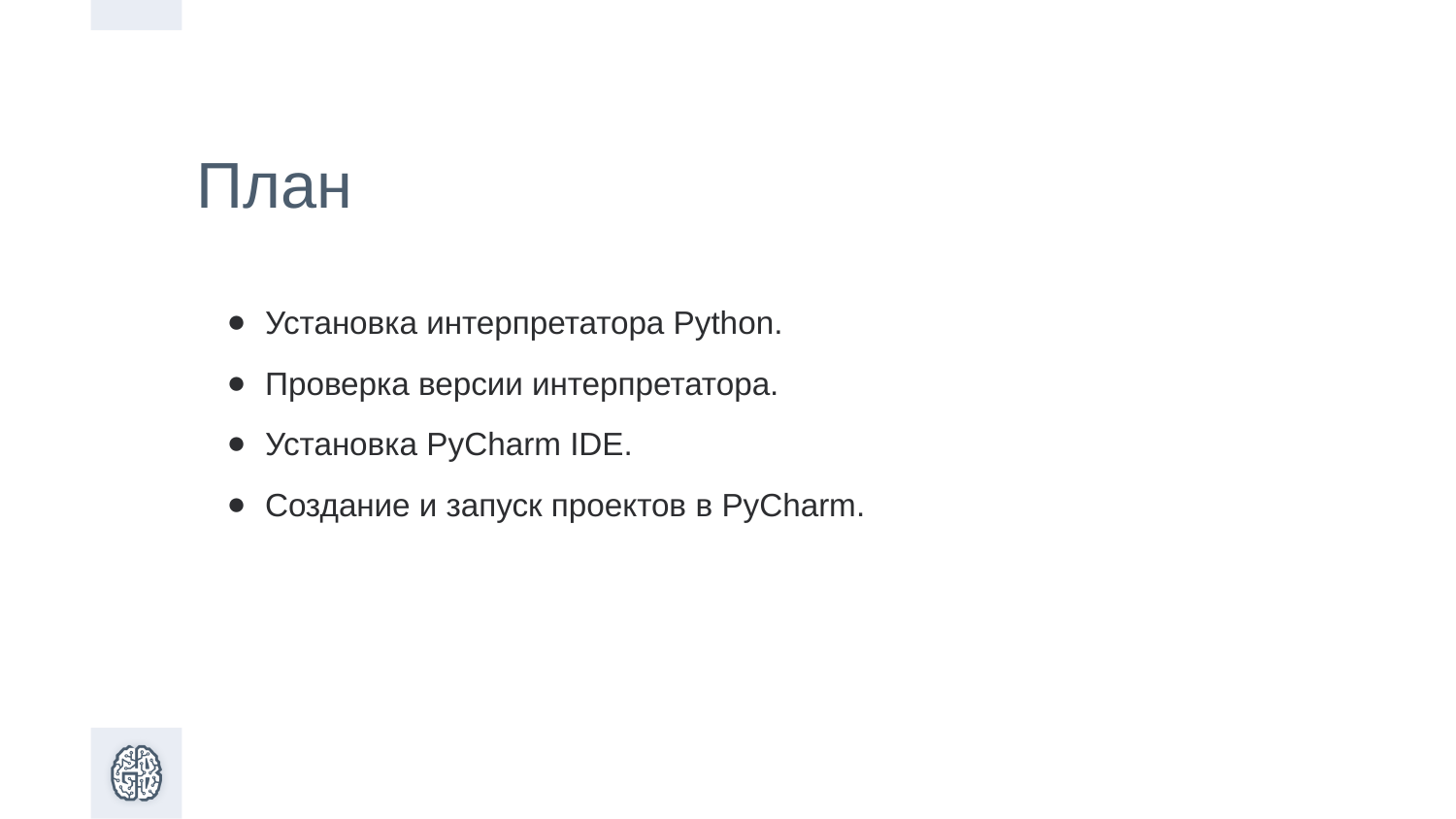

План
Установка интерпретатора Python.
Проверка версии интерпретатора.
Установка PyCharm IDE.
Создание и запуск проектов в PyCharm.